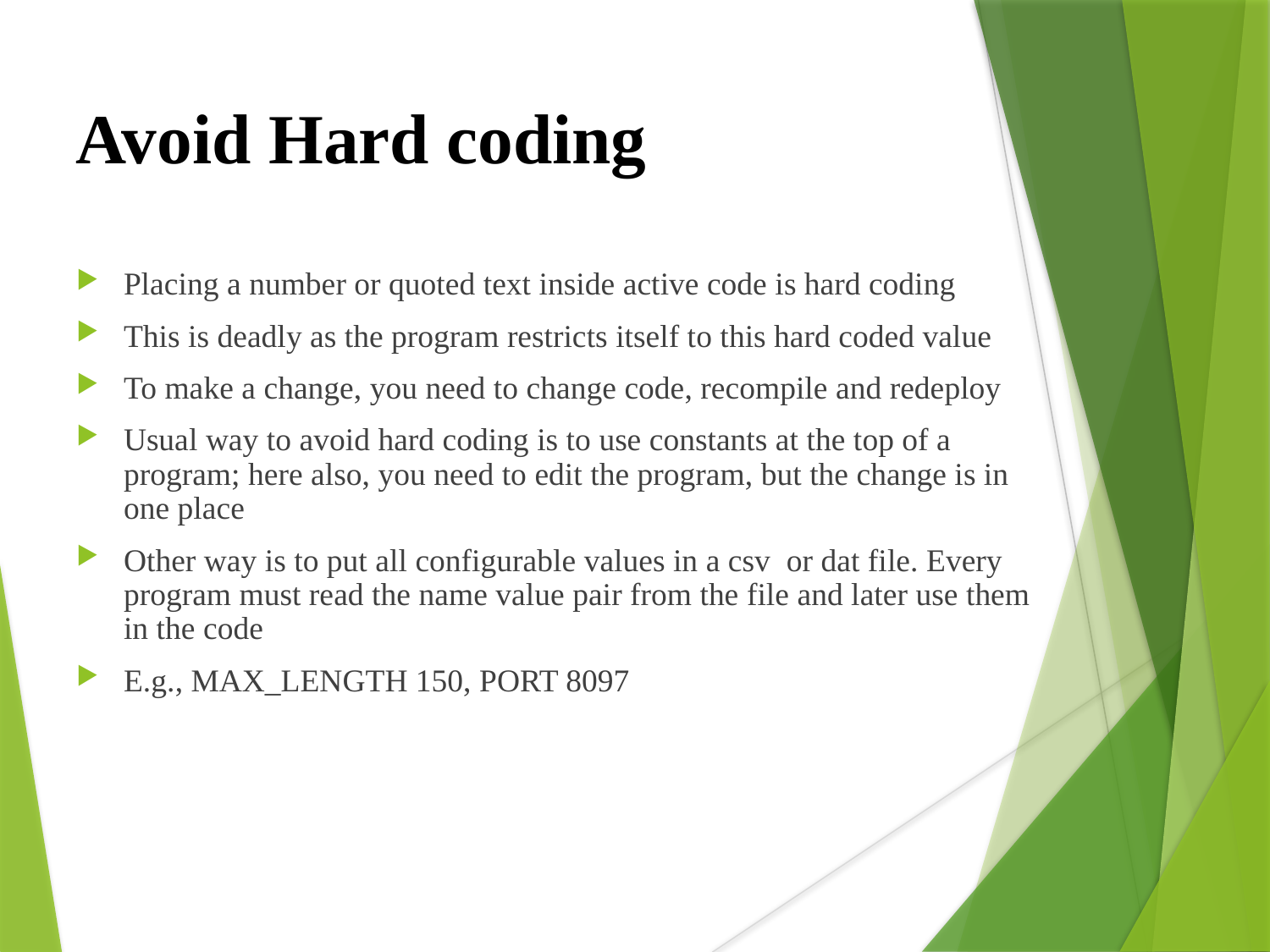

Avoid Hard coding
Placing a number or quoted text inside active code is hard coding
This is deadly as the program restricts itself to this hard coded value
To make a change, you need to change code, recompile and redeploy
Usual way to avoid hard coding is to use constants at the top of a program; here also, you need to edit the program, but the change is in one place
Other way is to put all configurable values in a csv  or dat file. Every program must read the name value pair from the file and later use them in the code
E.g., MAX_LENGTH 150, PORT 8097